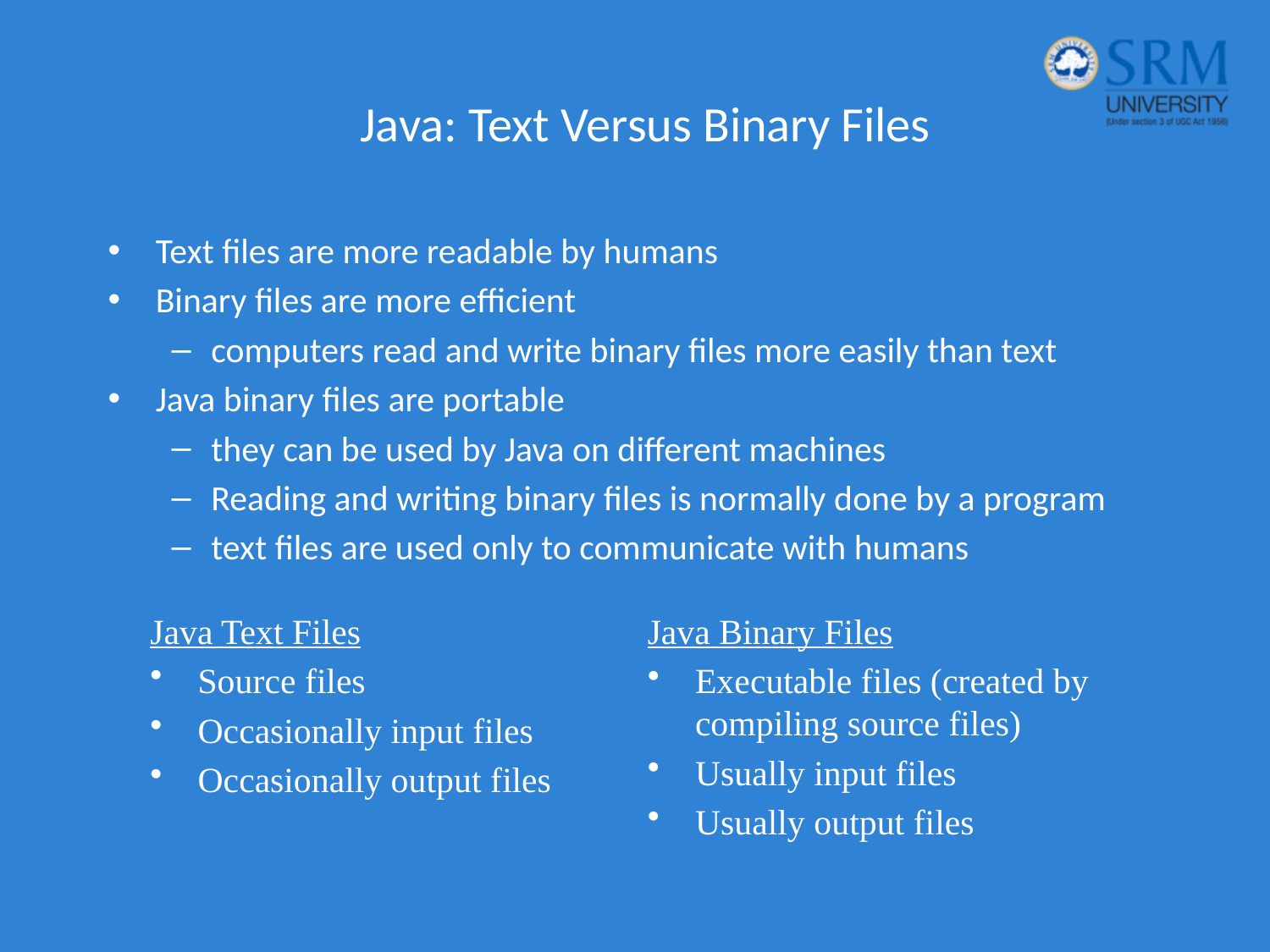

# Java: Text Versus Binary Files
Text files are more readable by humans
Binary files are more efficient
computers read and write binary files more easily than text
Java binary files are portable
they can be used by Java on different machines
Reading and writing binary files is normally done by a program
text files are used only to communicate with humans
Java Text Files
Source files
Occasionally input files
Occasionally output files
Java Binary Files
Executable files (created by compiling source files)
Usually input files
Usually output files